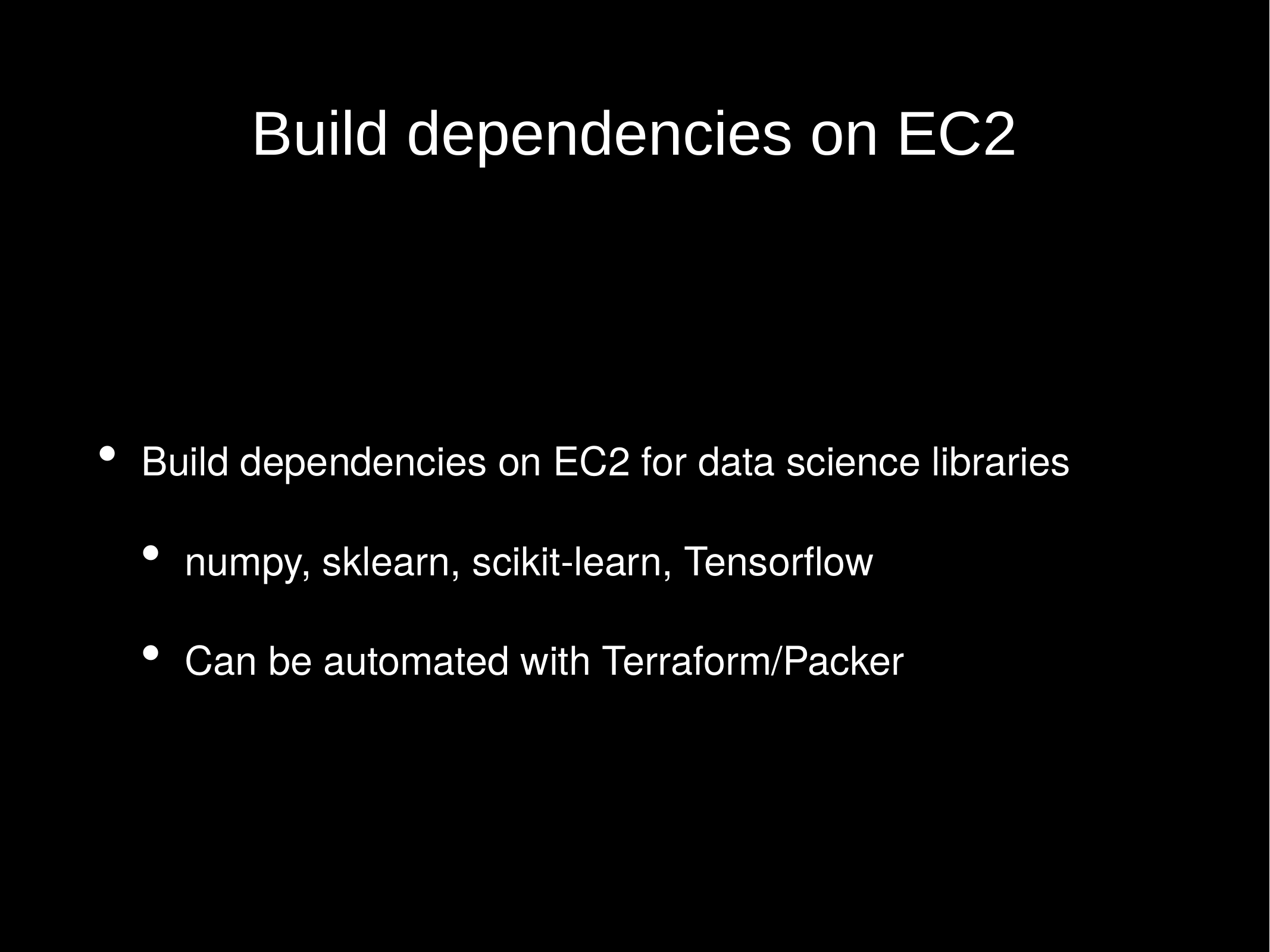

# Build dependencies on EC2
Build dependencies on EC2 for data science libraries
numpy, sklearn, scikit-learn, Tensorflow
Can be automated with Terraform/Packer